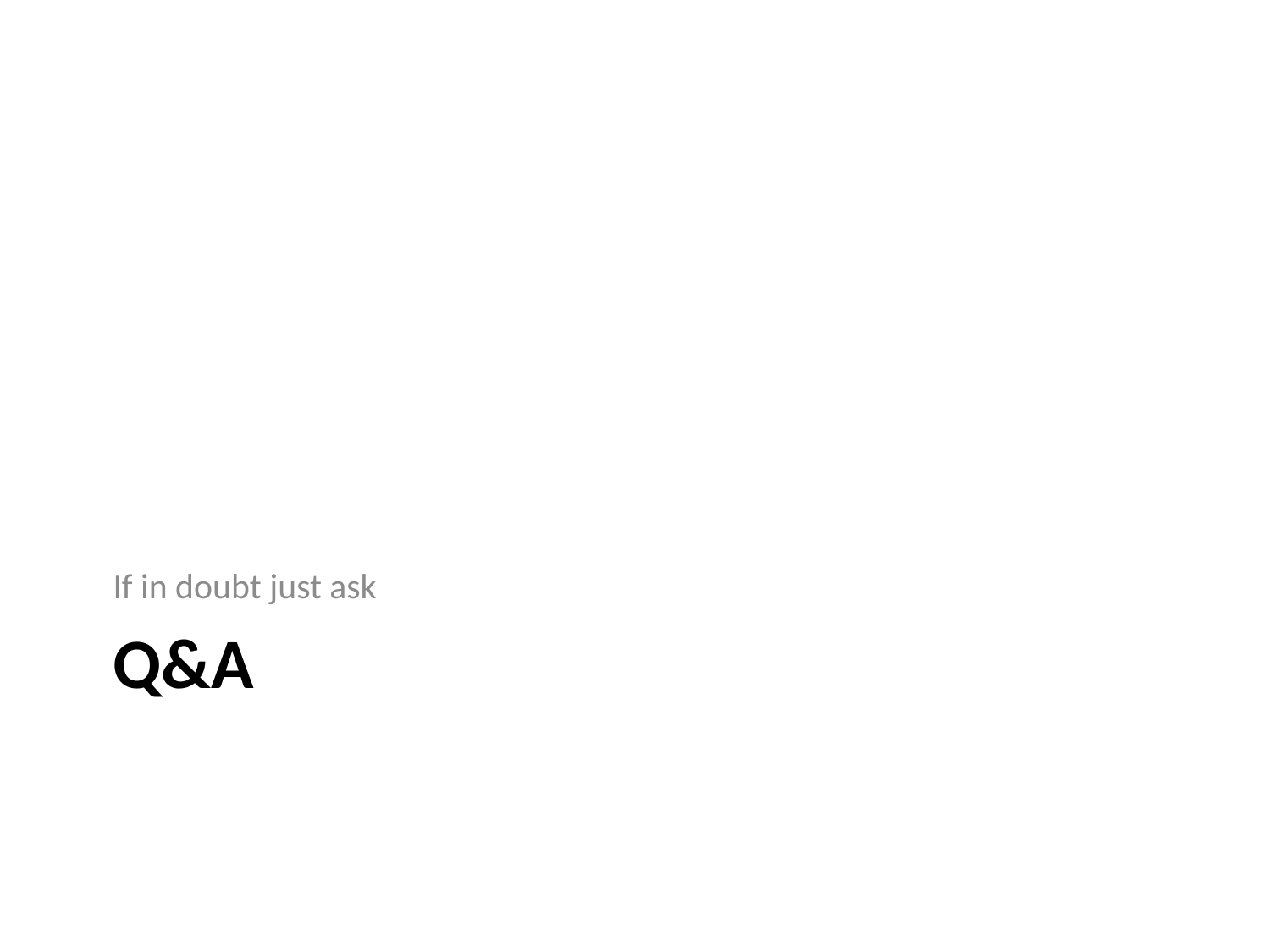

If in doubt just ask
# Q&A